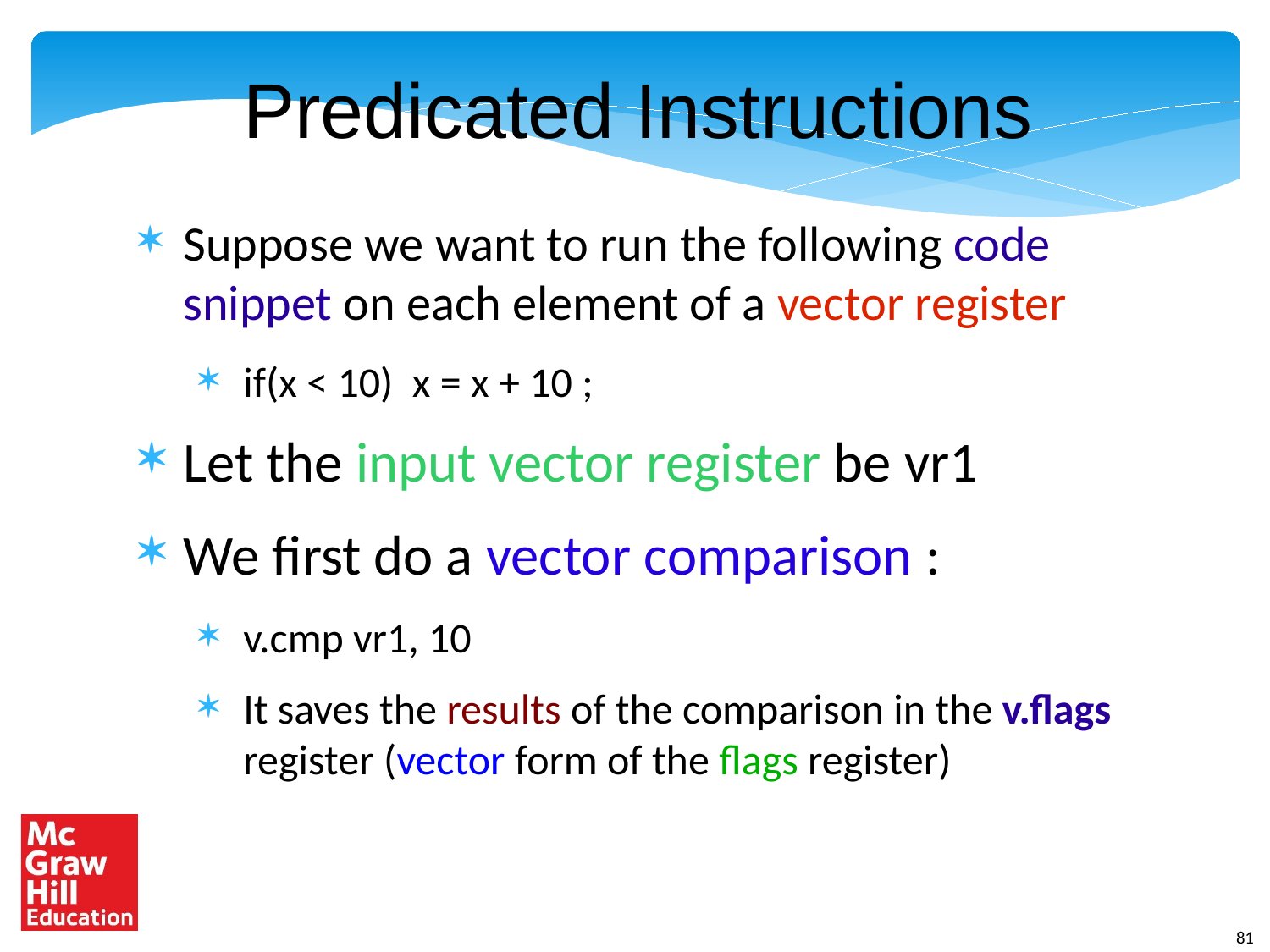

Predicated Instructions
Suppose we want to run the following code snippet on each element of a vector register
if(x < 10)  x = x + 10 ;
Let the input vector register be vr1
We first do a vector comparison :
v.cmp vr1, 10
It saves the results of the comparison in the v.flags register (vector form of the flags register)